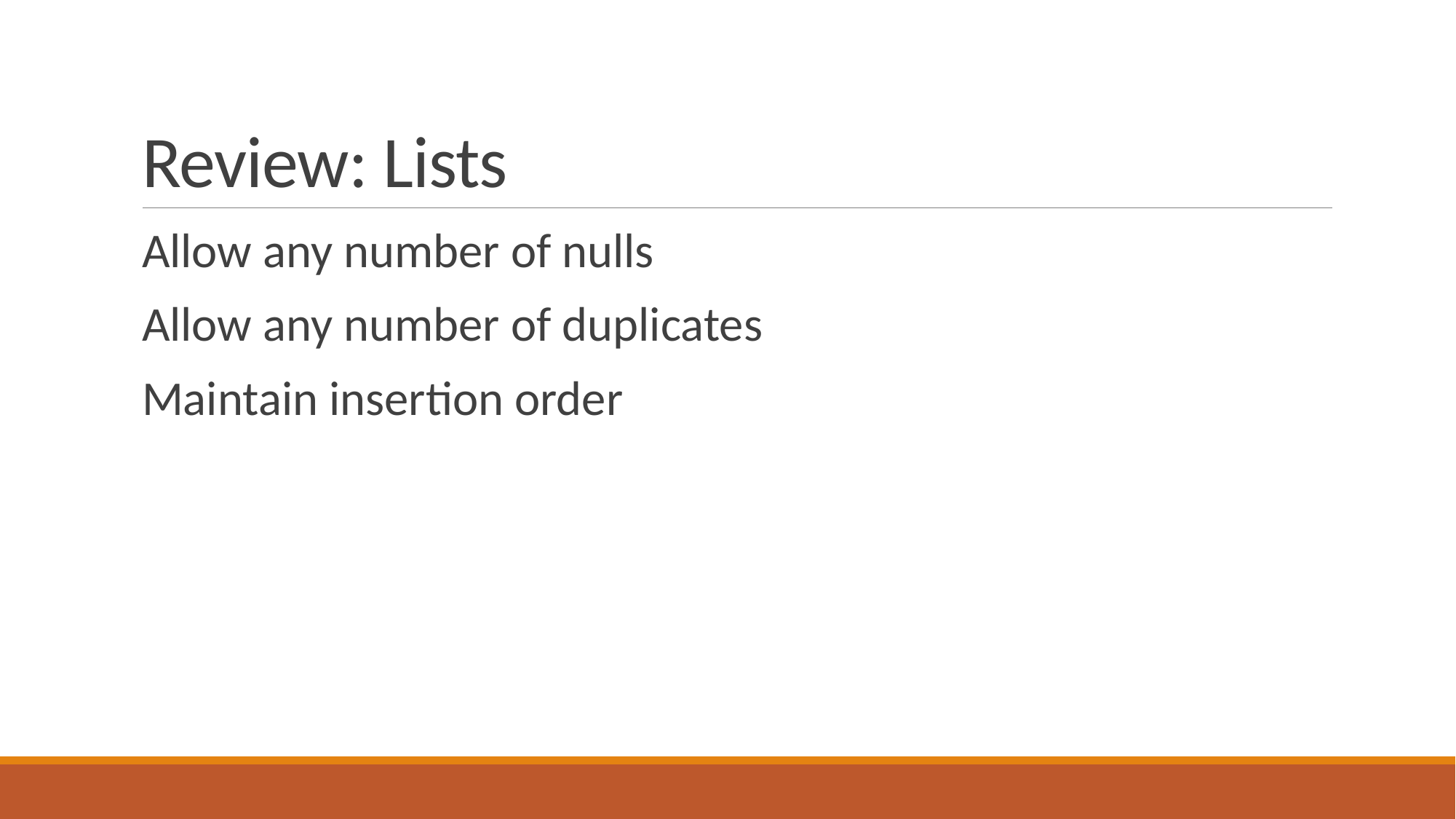

# Review: Lists
Allow any number of nulls
Allow any number of duplicates
Maintain insertion order